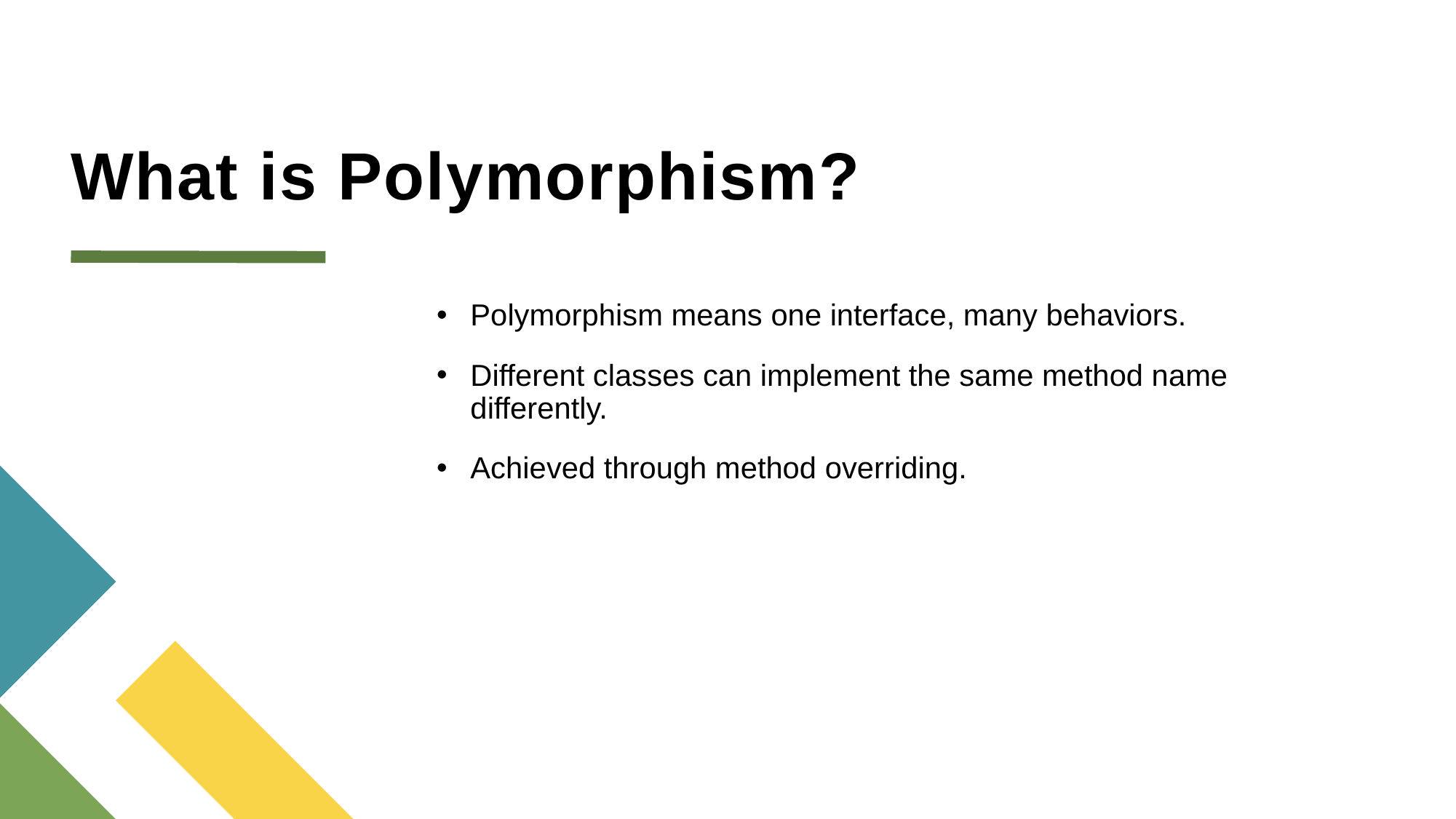

# What is Polymorphism?
Polymorphism means one interface, many behaviors.
Different classes can implement the same method name differently.
Achieved through method overriding.